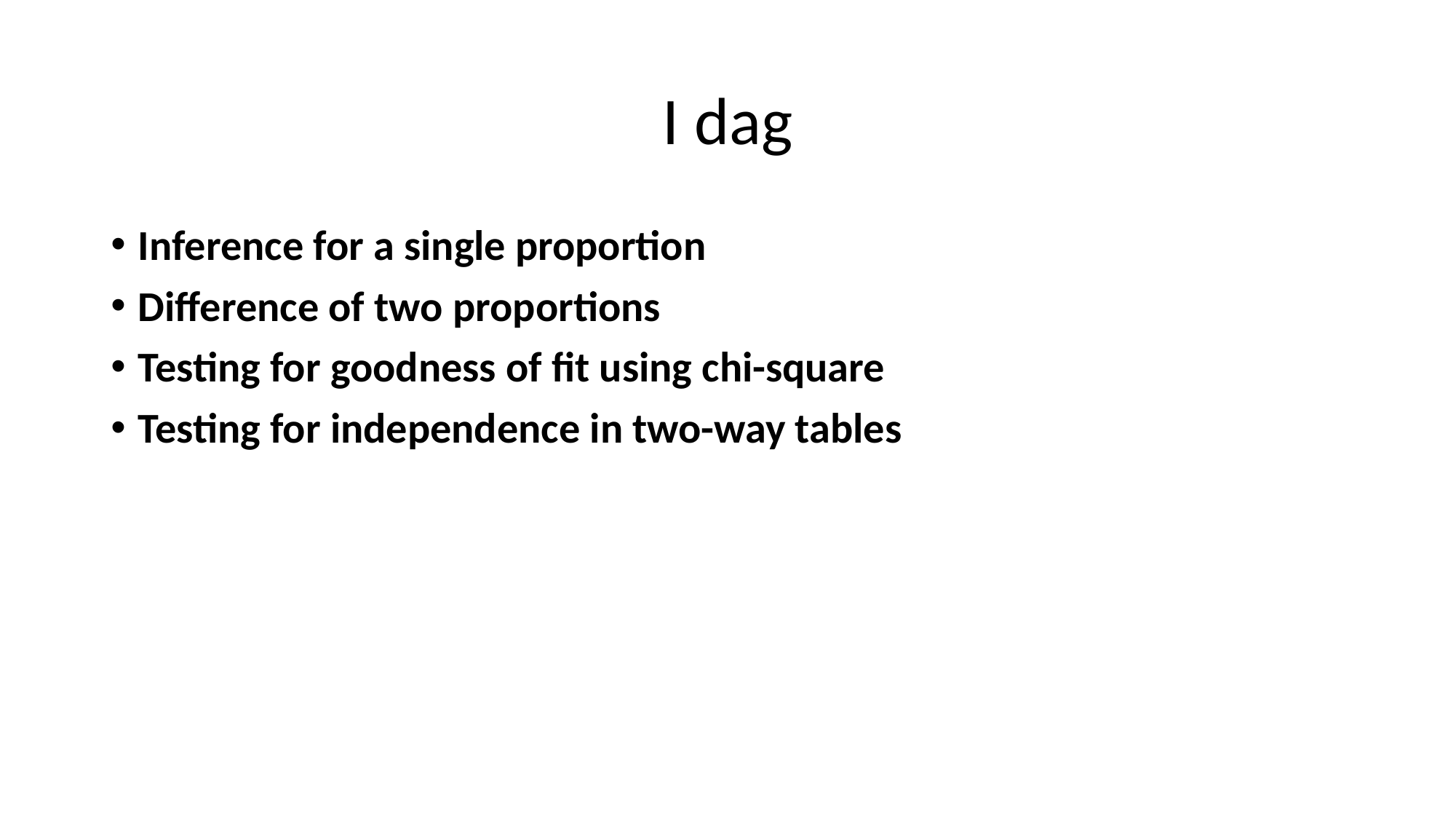

# I dag
Inference for a single proportion
Difference of two proportions
Testing for goodness of fit using chi-square
Testing for independence in two-way tables